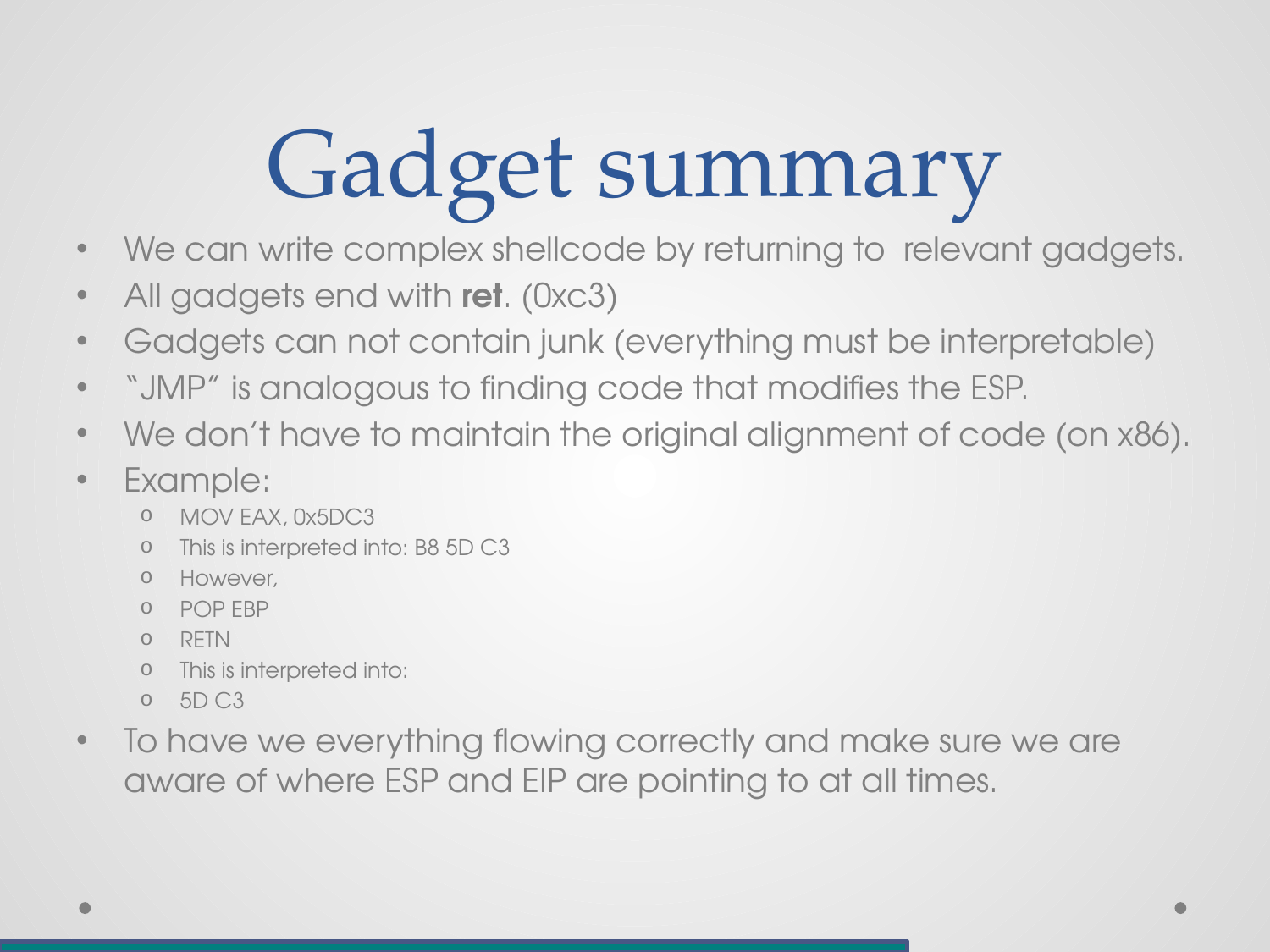

# Gadget summary
We can write complex shellcode by returning to  relevant gadgets.
All gadgets end with ret. (0xc3)
Gadgets can not contain junk (everything must be interpretable)
“JMP” is analogous to finding code that modifies the ESP.
We don’t have to maintain the original alignment of code (on x86).
Example:
MOV EAX, 0x5DC3
This is interpreted into: B8 5D C3
However,
POP EBP
RETN
This is interpreted into:
5D C3
To have we everything flowing correctly and make sure we are aware of where ESP and EIP are pointing to at all times.